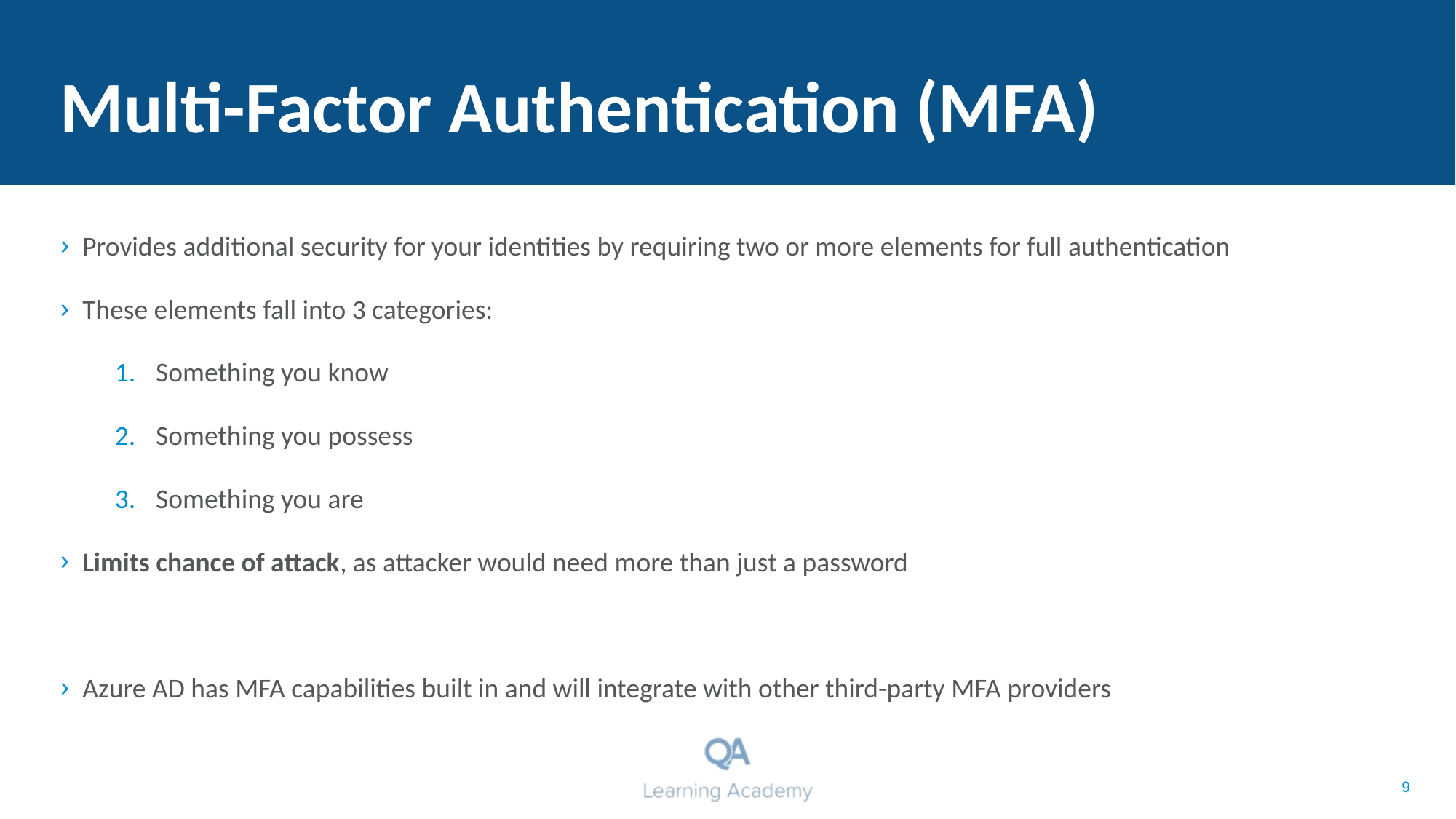

# Multi-Factor Authentication (MFA)
Provides additional security for your identities by requiring two or more elements for full authentication
These elements fall into 3 categories:
Something you know
Something you possess
Something you are
Limits chance of attack, as attacker would need more than just a password

Azure AD has MFA capabilities built in and will integrate with other third-party MFA providers